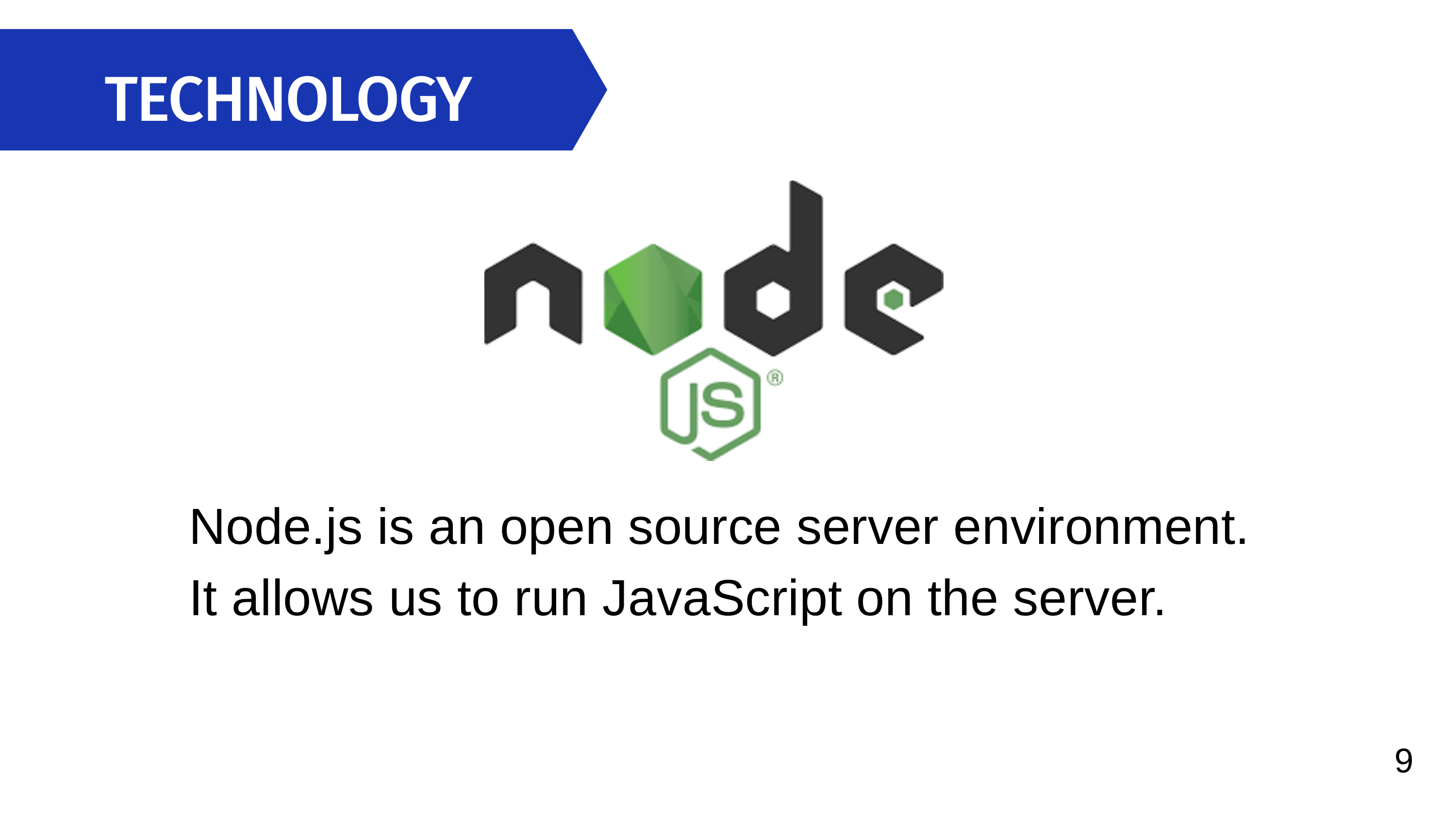

TECHNOLOGY
Introduction

Node.js is an open source server environment.
It allows us to run JavaScript on the server.

9